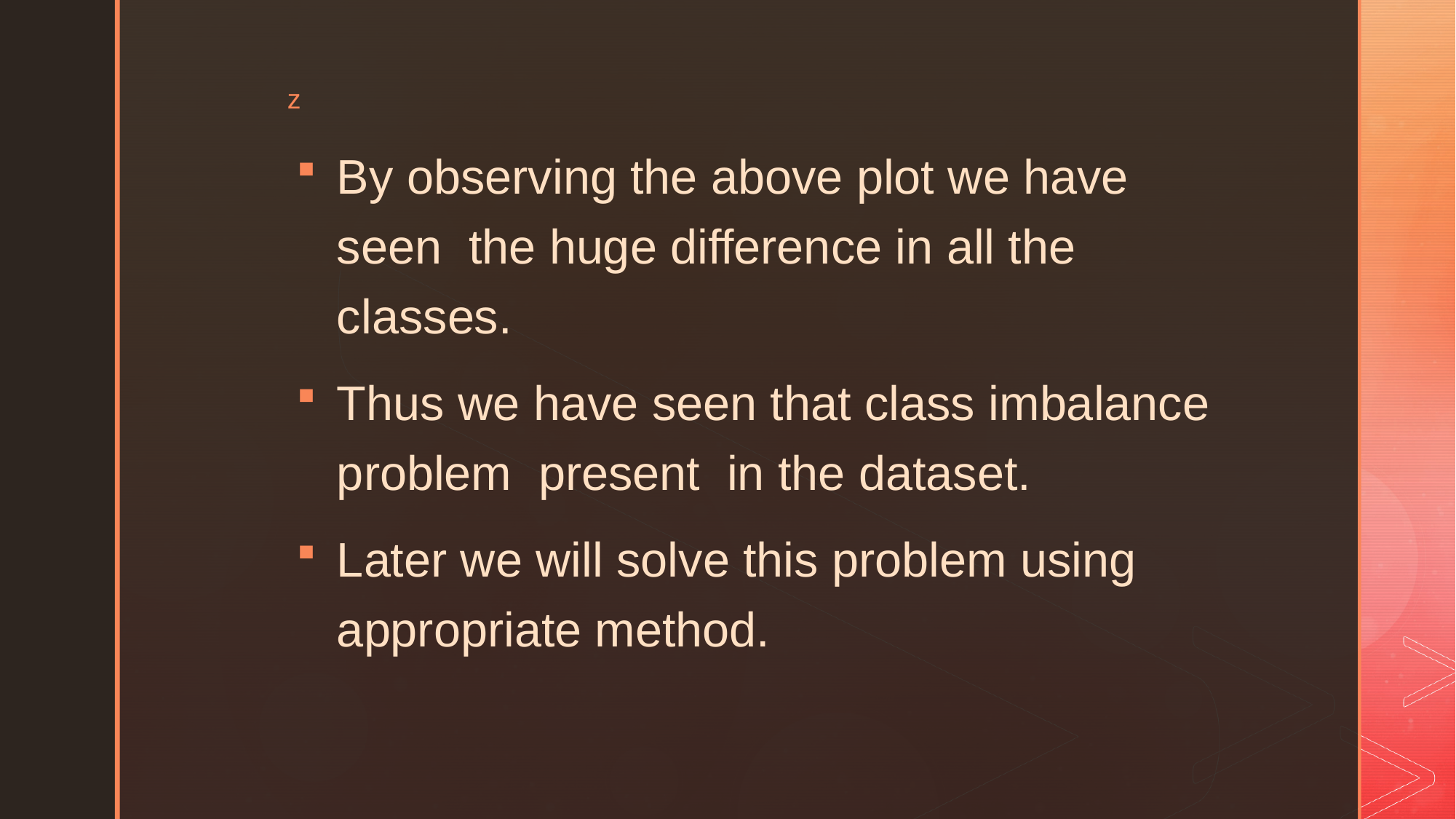

By observing the above plot we have  seen  the huge difference in all the classes.
Thus we have seen that class imbalance problem  present  in the dataset.
Later we will solve this problem using appropriate method.